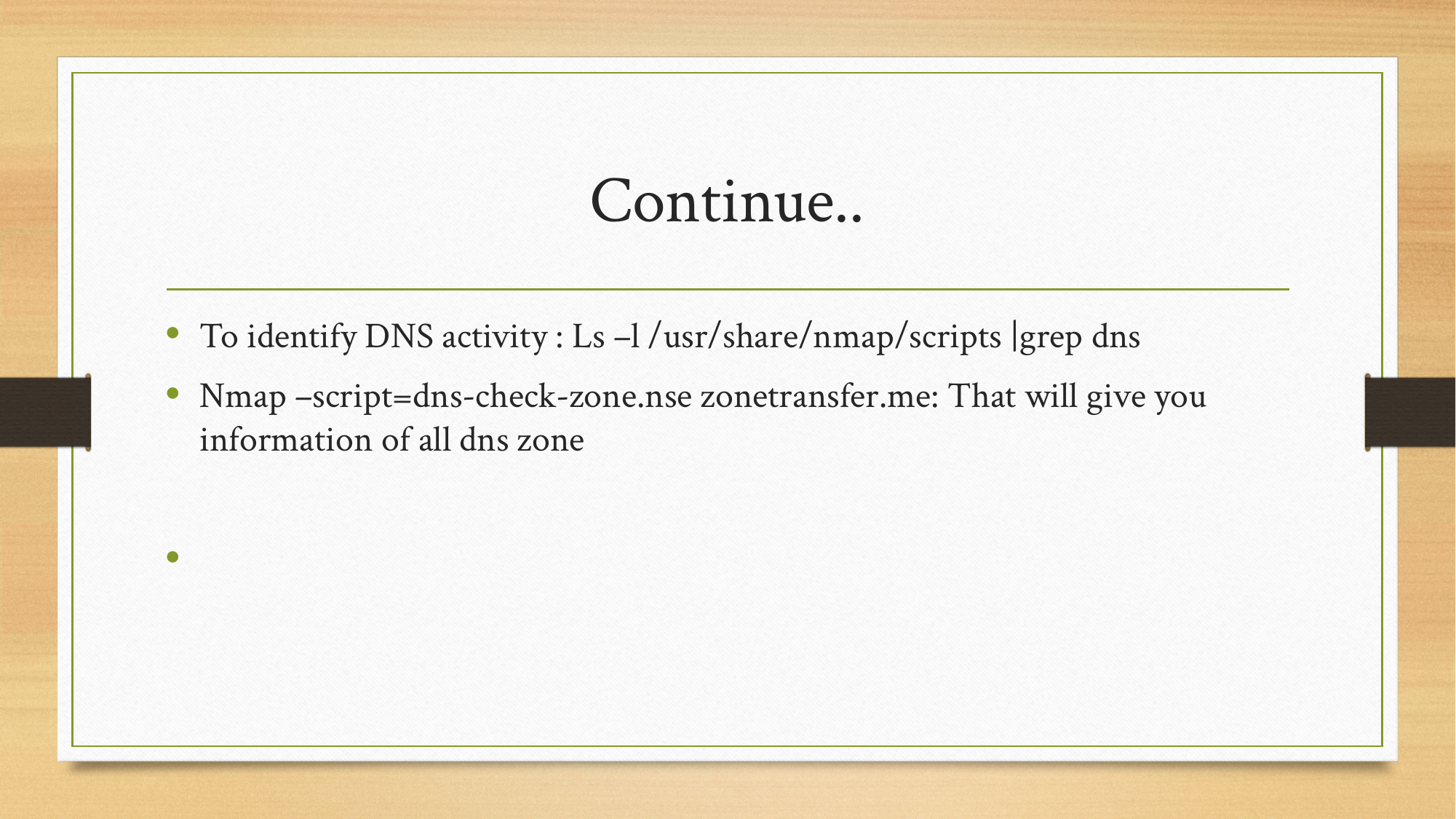

# Continue..
To identify DNS activity : Ls –l /usr/share/nmap/scripts |grep dns
Nmap –script=dns-check-zone.nse zonetransfer.me: That will give you information of all dns zone